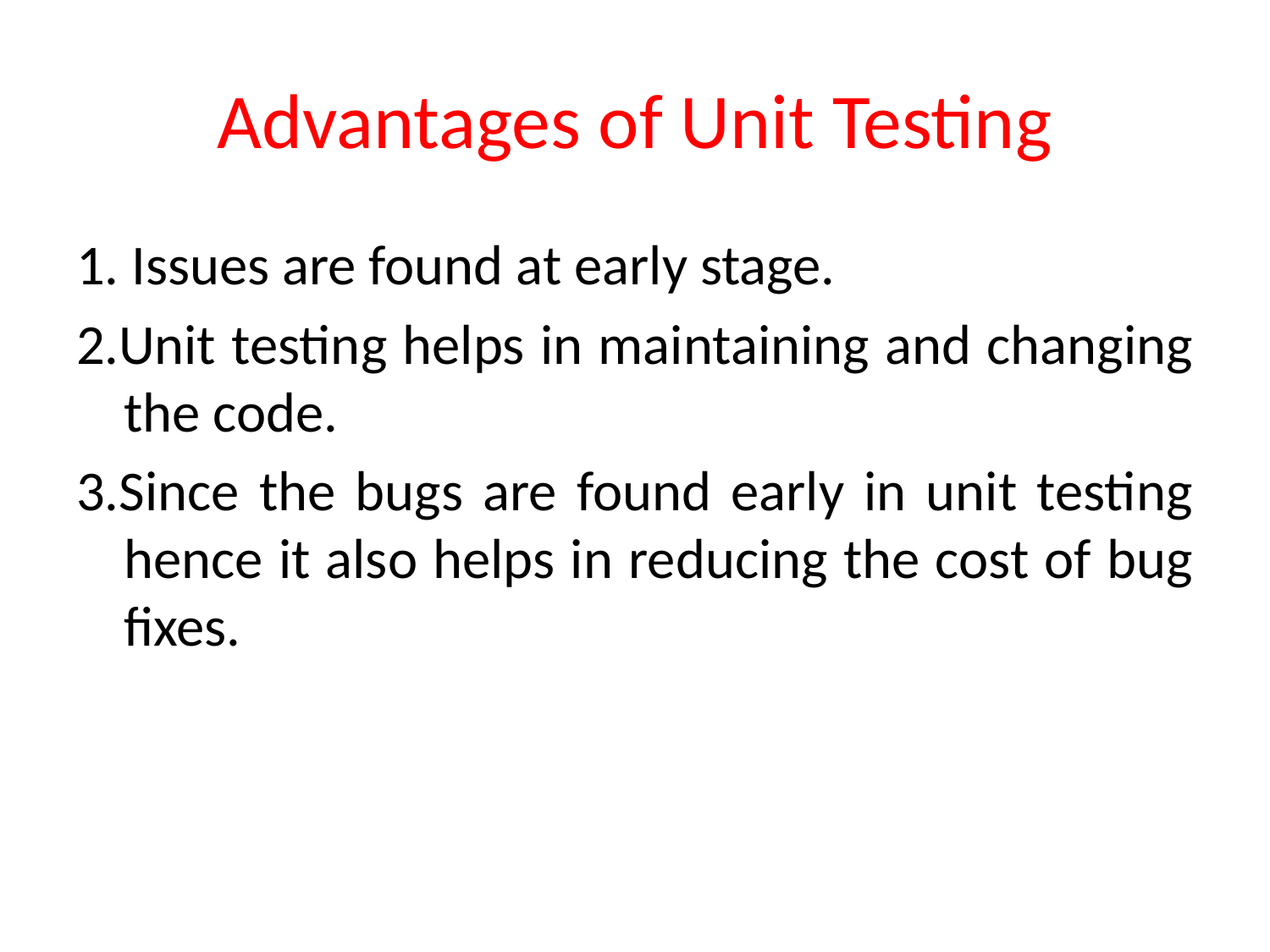

# Advantages of Unit Testing
1. Issues are found at early stage.
2.Unit testing helps in maintaining and changing the code.
3.Since the bugs are found early in unit testing hence it also helps in reducing the cost of bug fixes.